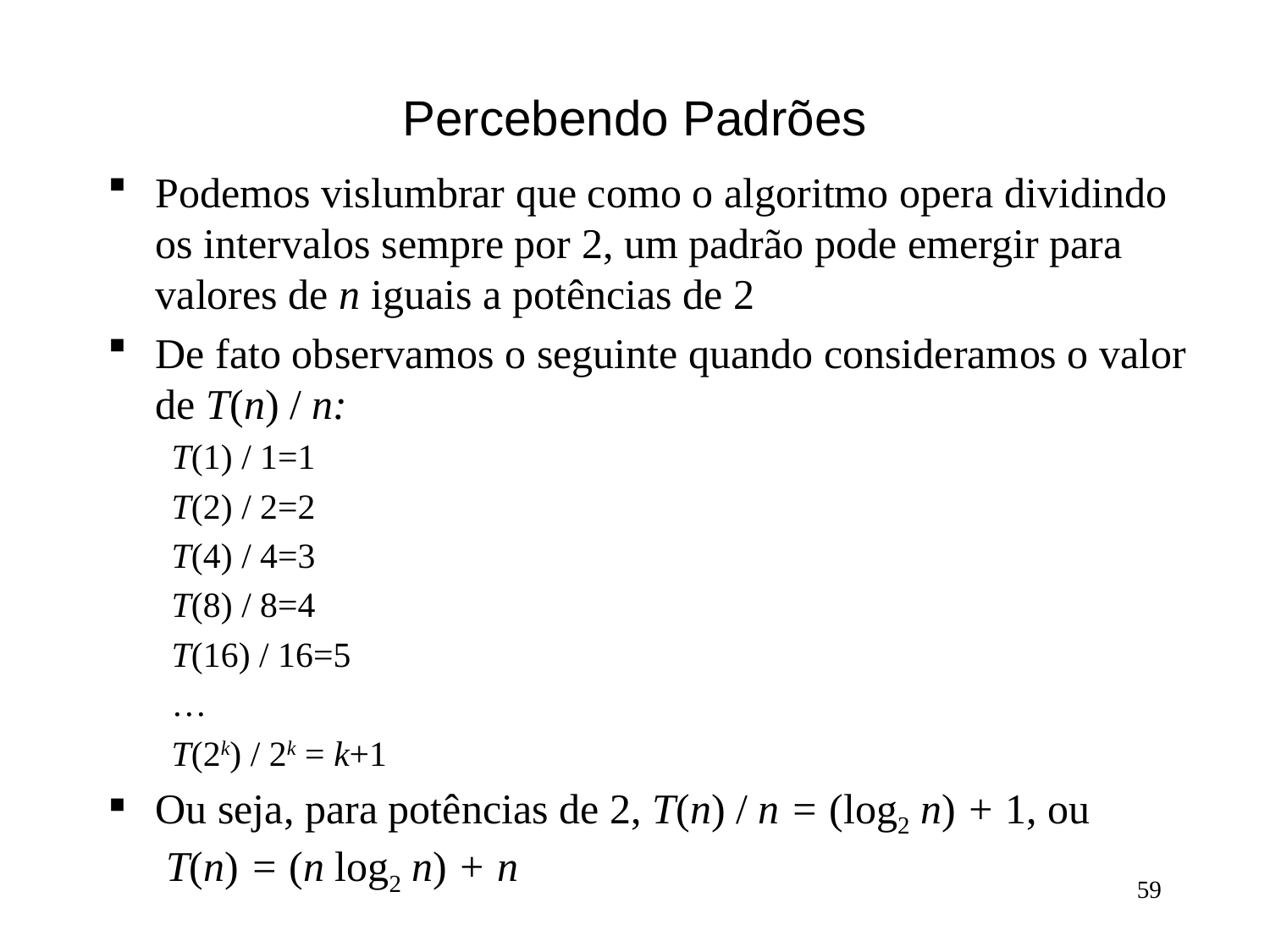

# Percebendo Padrões
Podemos vislumbrar que como o algoritmo opera dividindo os intervalos sempre por 2, um padrão pode emergir para valores de n iguais a potências de 2
De fato observamos o seguinte quando consideramos o valor de T(n) / n:
T(1) / 1=1
T(2) / 2=2
T(4) / 4=3
T(8) / 8=4
T(16) / 16=5
…
T(2k) / 2k = k+1
Ou seja, para potências de 2, T(n) / n = (log2 n) + 1, ou
 T(n) = (n log2 n) + n

59